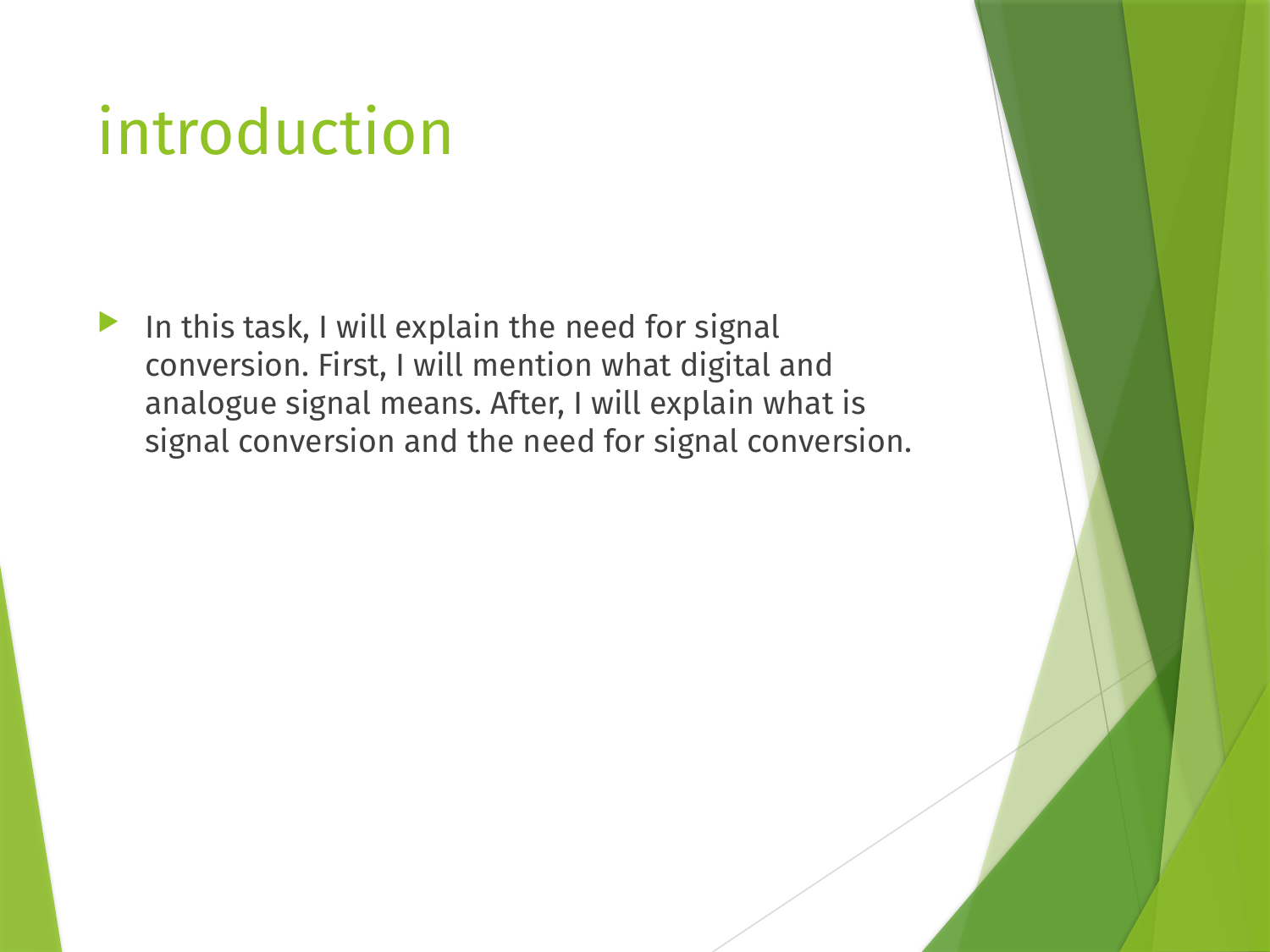

# introduction
In this task, I will explain the need for signal conversion. First, I will mention what digital and analogue signal means. After, I will explain what is signal conversion and the need for signal conversion.